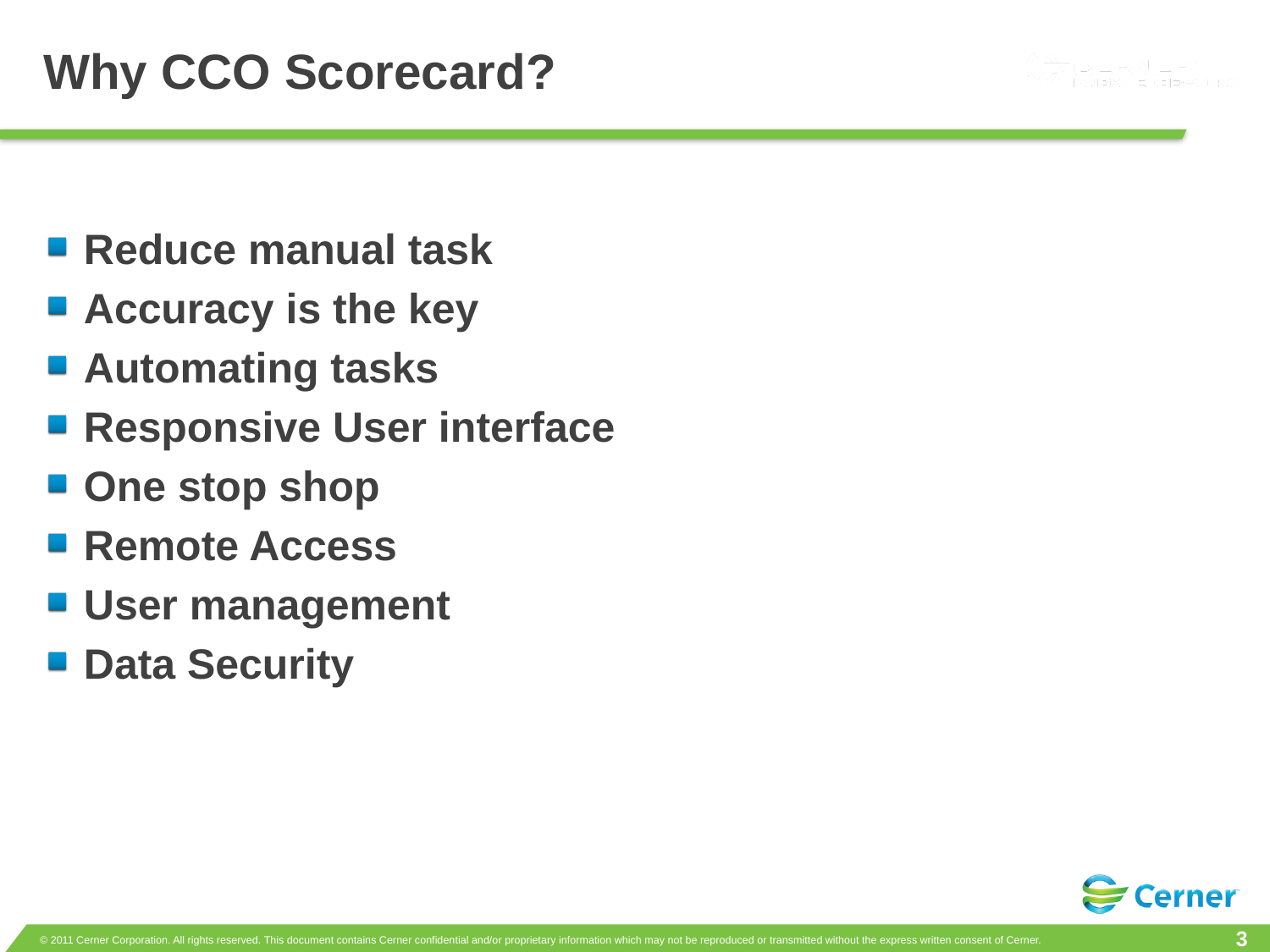

# Why CCO Scorecard?
Reduce manual task
Accuracy is the key
Automating tasks
Responsive User interface
One stop shop
Remote Access
User management
Data Security